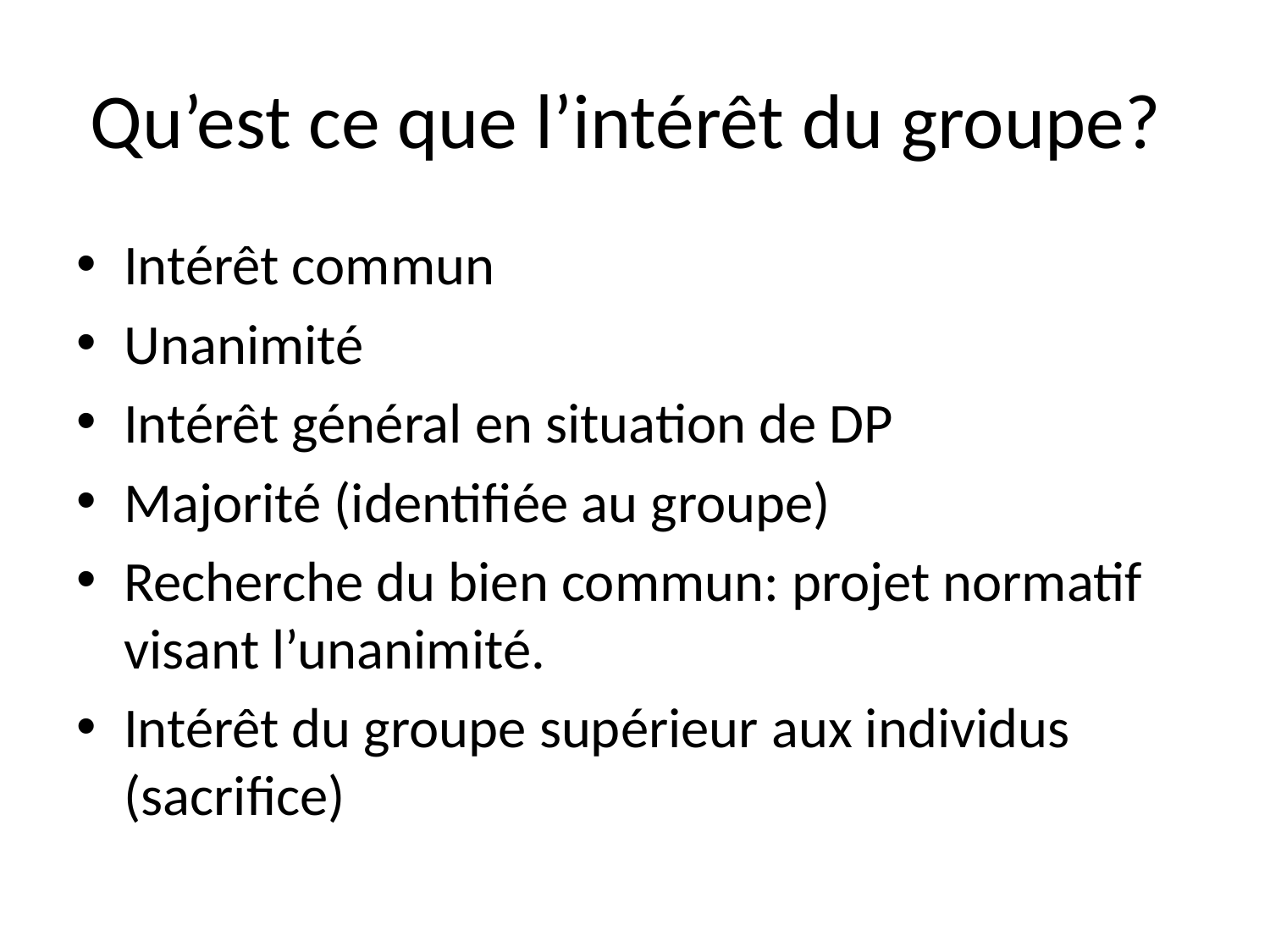

# Qu’est ce que l’intérêt du groupe?
Intérêt commun
Unanimité
Intérêt général en situation de DP
Majorité (identifiée au groupe)
Recherche du bien commun: projet normatif visant l’unanimité.
Intérêt du groupe supérieur aux individus (sacrifice)